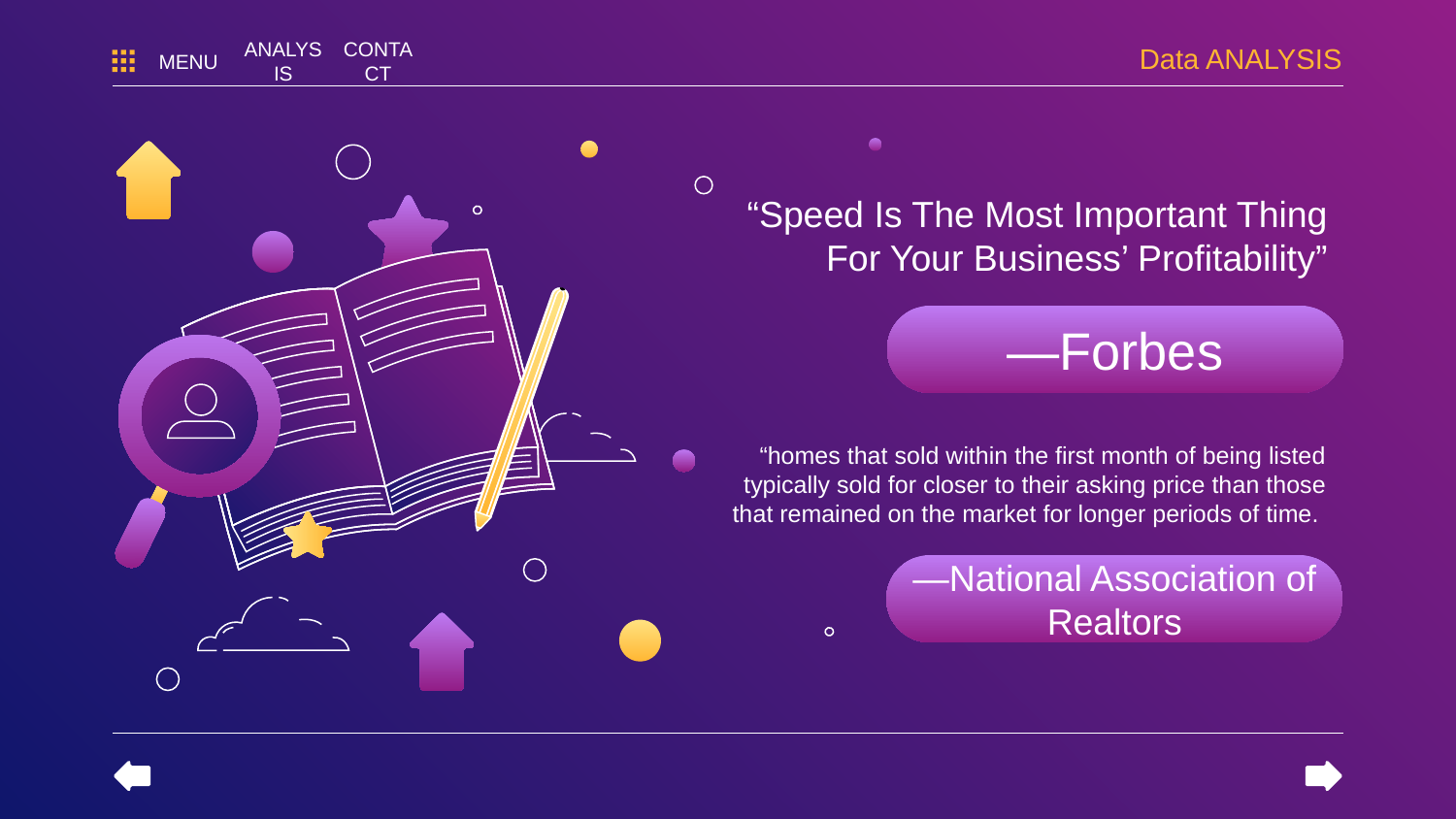

Data ANALYSIS
MENU
ANALYSIS
CONTACT

“Speed Is The Most Important Thing For Your Business’ Profitability”

# —Forbes
“homes that sold within the first month of being listed typically sold for closer to their asking price than those that remained on the market for longer periods of time.

—National Association of Realtors